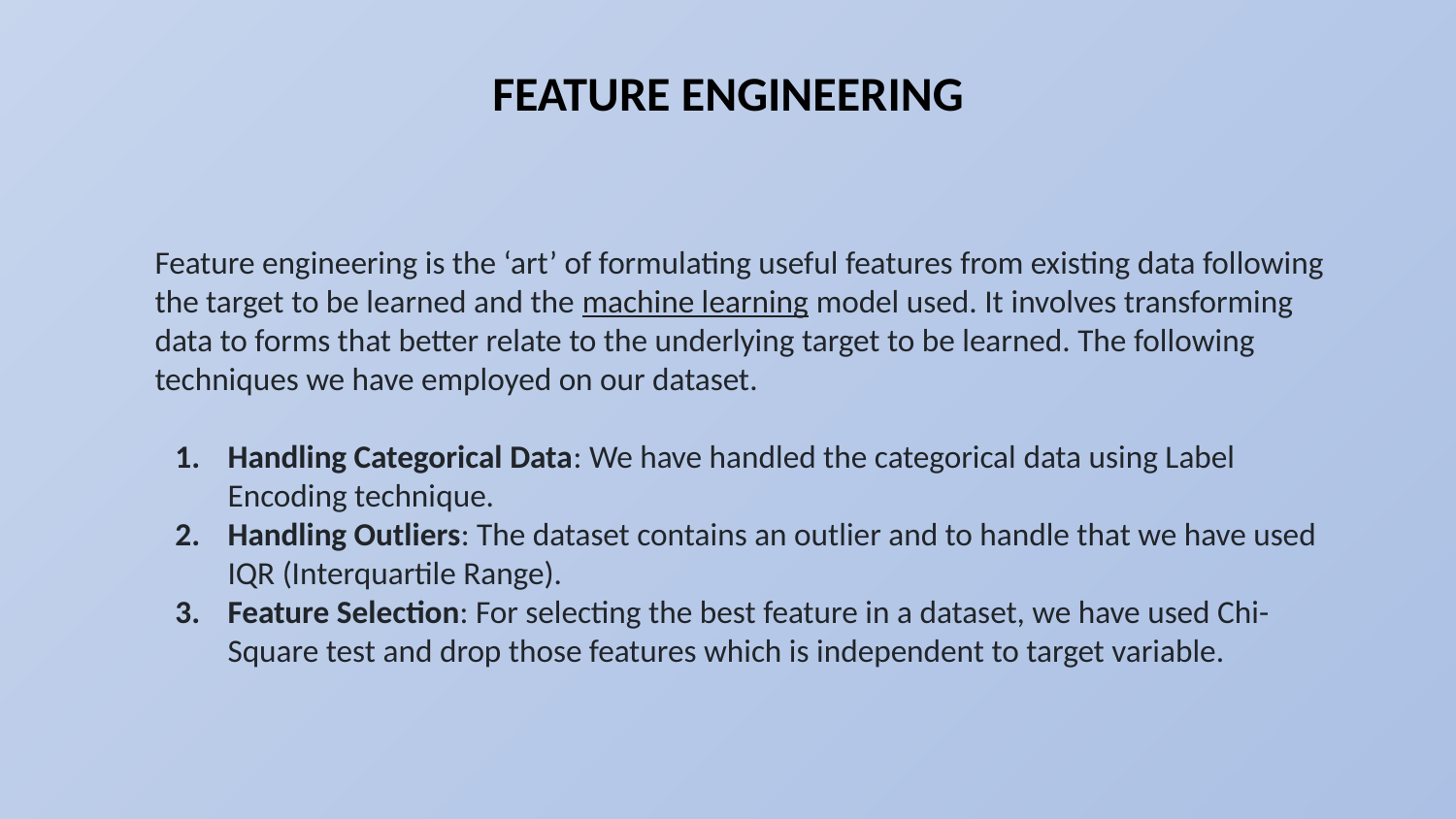

# FEATURE ENGINEERING
Feature engineering is the ‘art’ of formulating useful features from existing data following the target to be learned and the machine learning model used. It involves transforming data to forms that better relate to the underlying target to be learned. The following techniques we have employed on our dataset.

Handling Categorical Data: We have handled the categorical data using Label Encoding technique.
Handling Outliers: The dataset contains an outlier and to handle that we have used IQR (Interquartile Range).
Feature Selection: For selecting the best feature in a dataset, we have used Chi-Square test and drop those features which is independent to target variable.